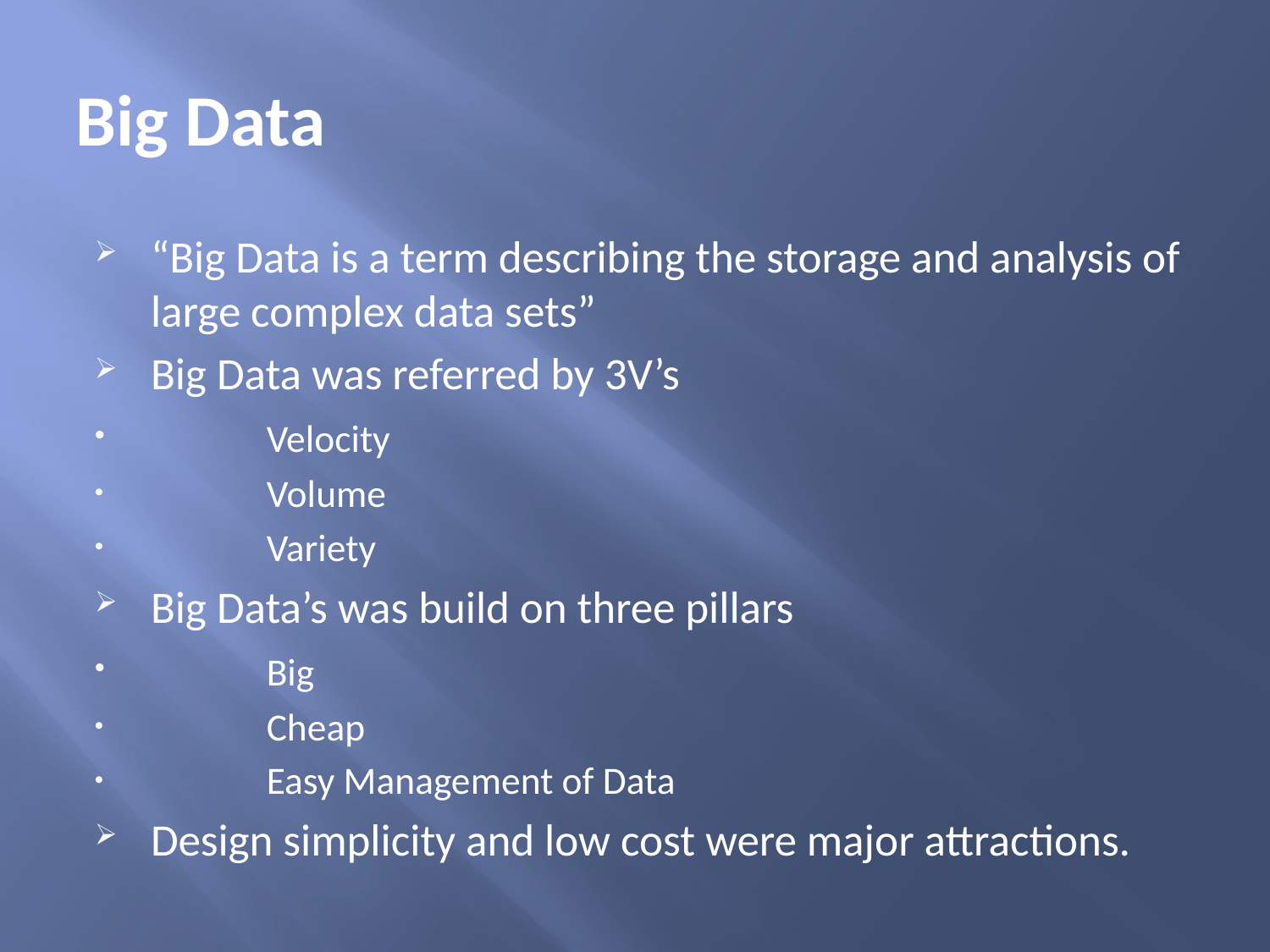

# Big Data
“Big Data is a term describing the storage and analysis of large complex data sets”
Big Data was referred by 3V’s
	Velocity
	Volume
	Variety
Big Data’s was build on three pillars
	Big
	Cheap
	Easy Management of Data
Design simplicity and low cost were major attractions.